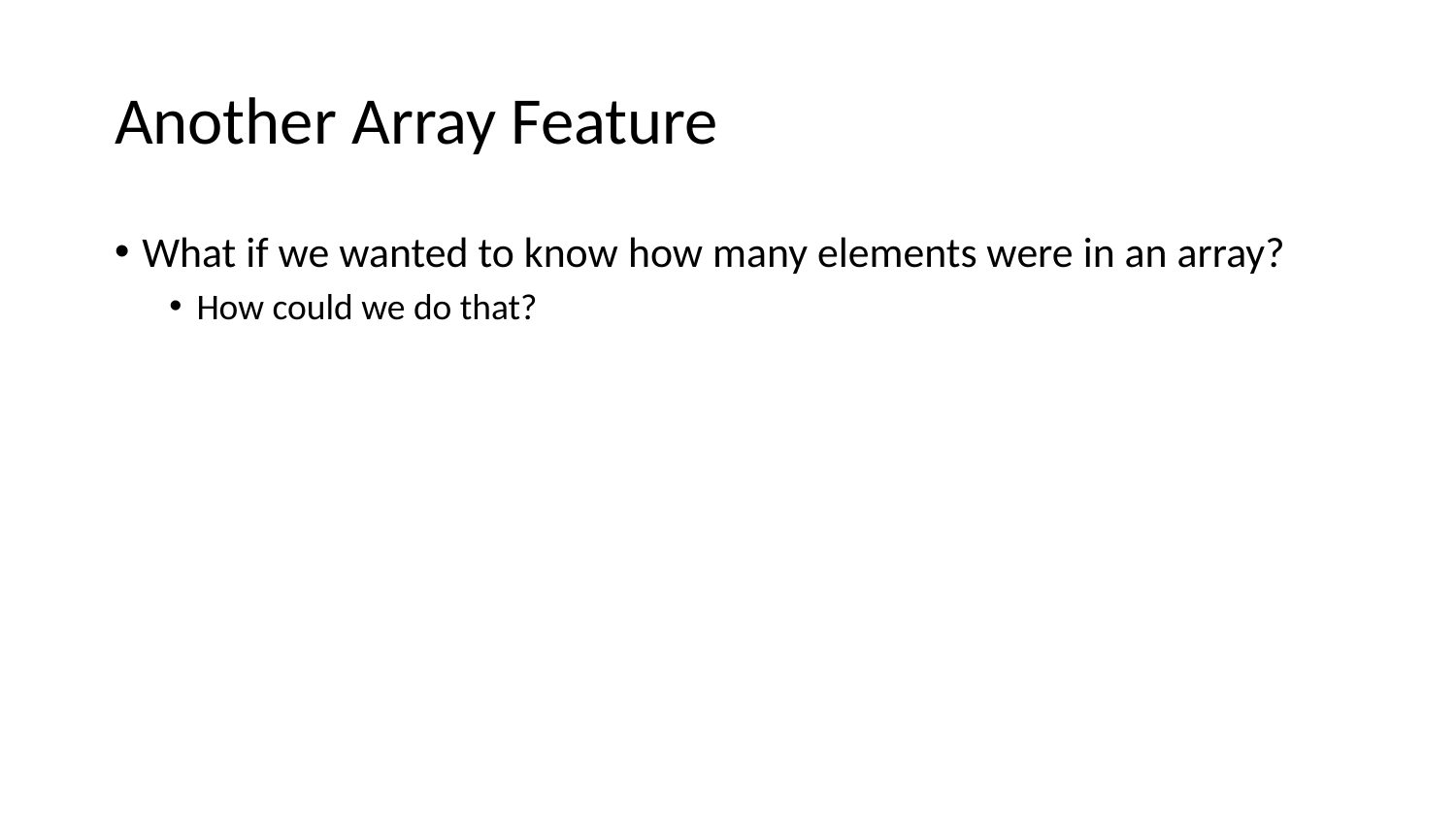

# Another Array Feature
What if we wanted to know how many elements were in an array?
How could we do that?